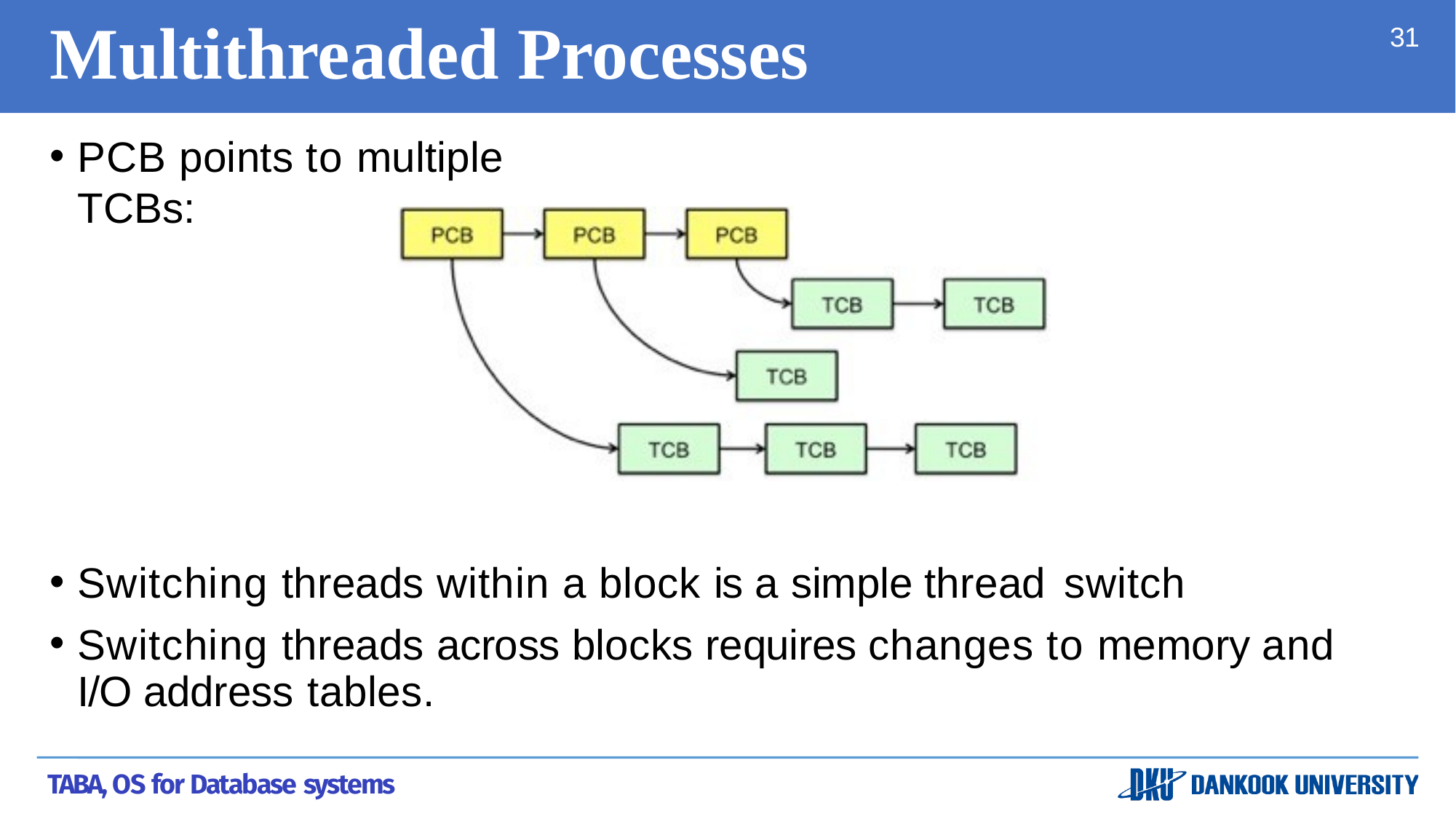

# Multithreaded Processes
31
PCB points to multiple TCBs:

Switching threads within a block is a simple thread switch
Switching threads across blocks requires changes to memory and  I/O address tables.
TABA, OS for Database systems